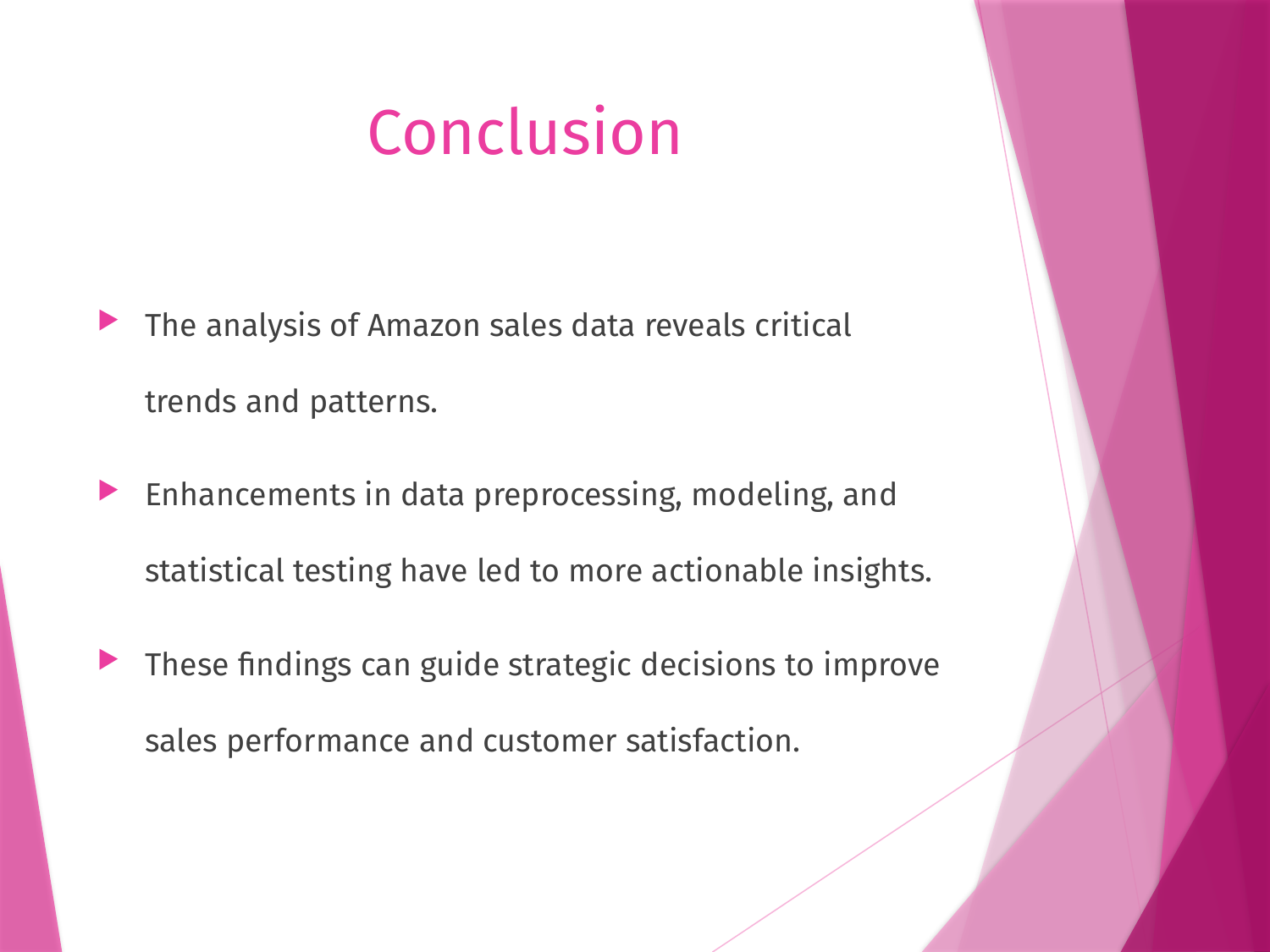

# Conclusion
The analysis of Amazon sales data reveals critical trends and patterns.
Enhancements in data preprocessing, modeling, and statistical testing have led to more actionable insights.
These findings can guide strategic decisions to improve sales performance and customer satisfaction.